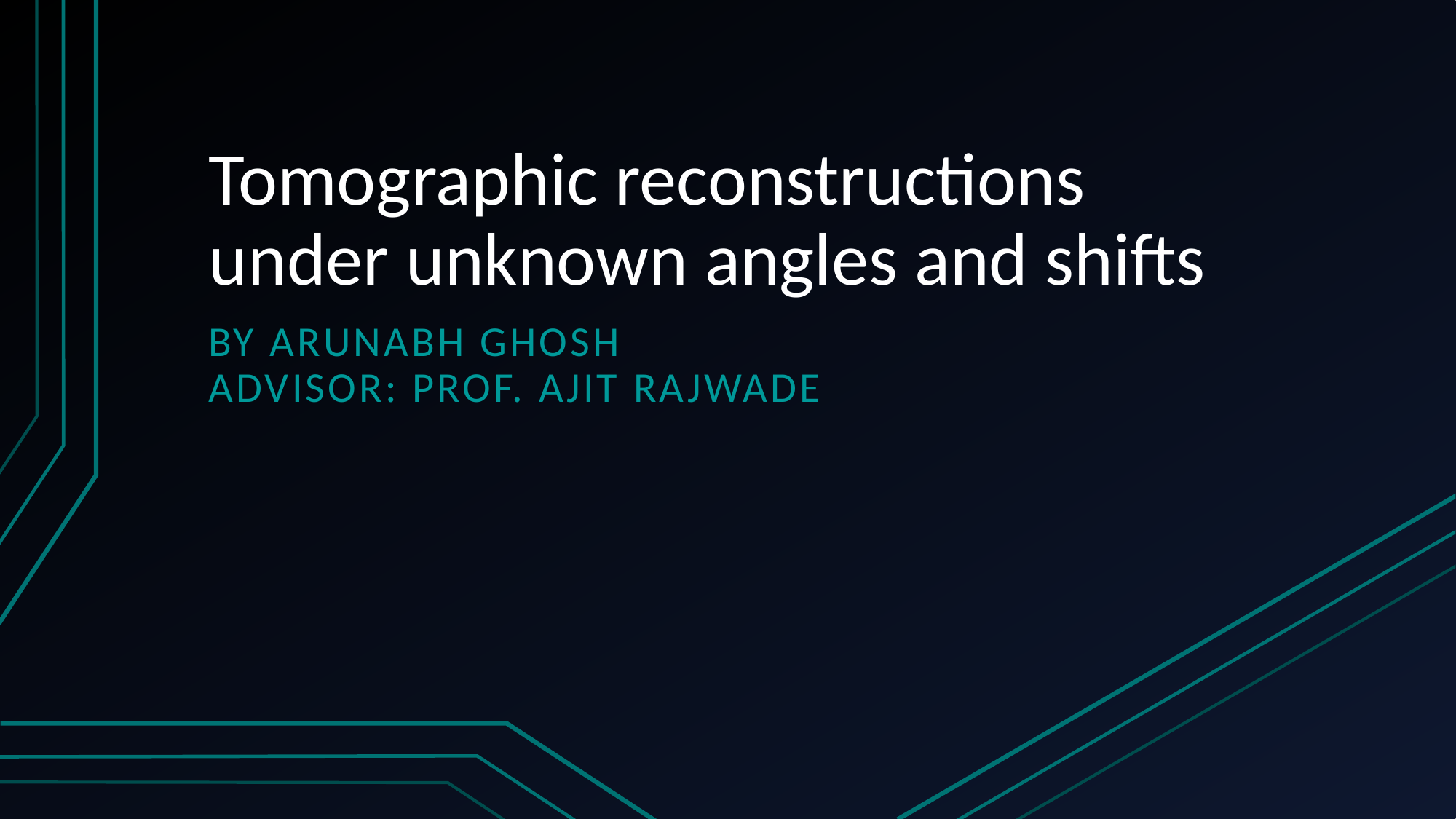

# Tomographic reconstructions under unknown angles and shifts
By Arunabh ghosh
Advisor: Prof. Ajit Rajwade